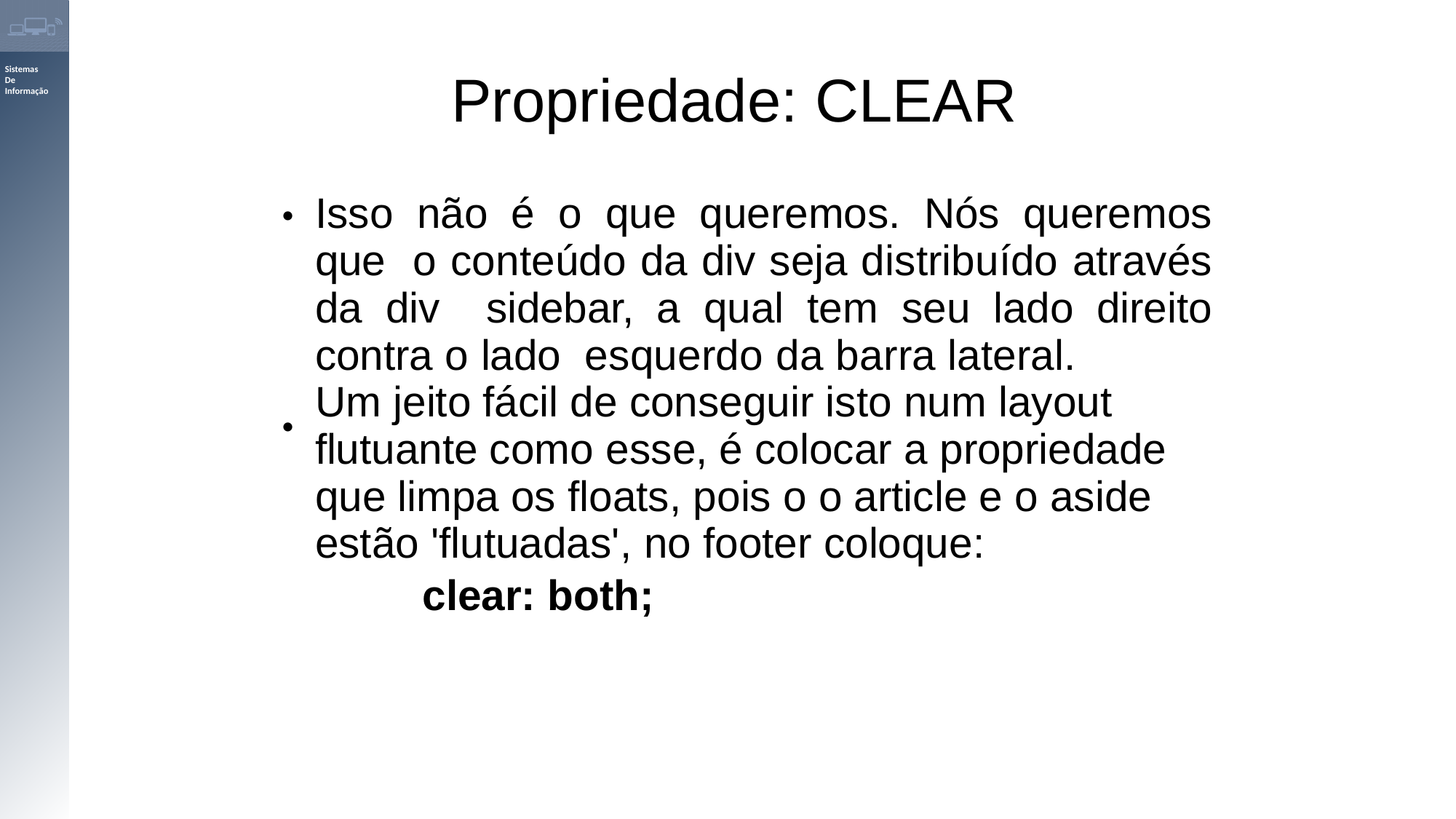

Propriedade: CLEAR
Isso não é o que queremos. Nós queremos que  o conteúdo da div seja distribuído através da div  sidebar, a qual tem seu lado direito contra o lado  esquerdo da barra lateral.
Um jeito fácil de conseguir isto num layout  flutuante como esse, é colocar a propriedade  que limpa os floats, pois o o article e o aside  estão 'flutuadas', no footer coloque:
clear: both;
●
●